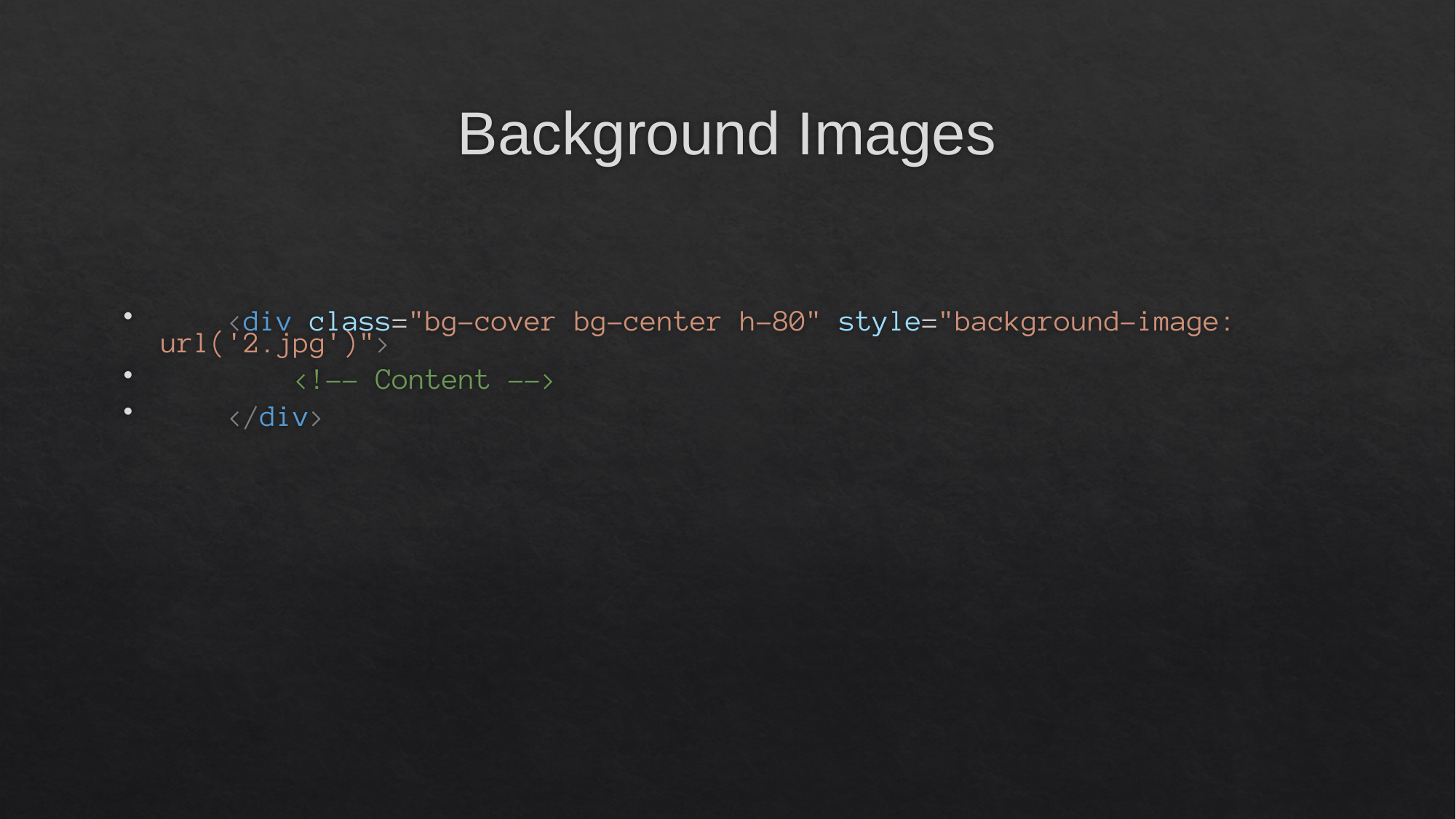

# Background Images

    <div class="bg-cover bg-center h-80" style="background-image: url('2.jpg')">
        <!-- Content -->
    </div>